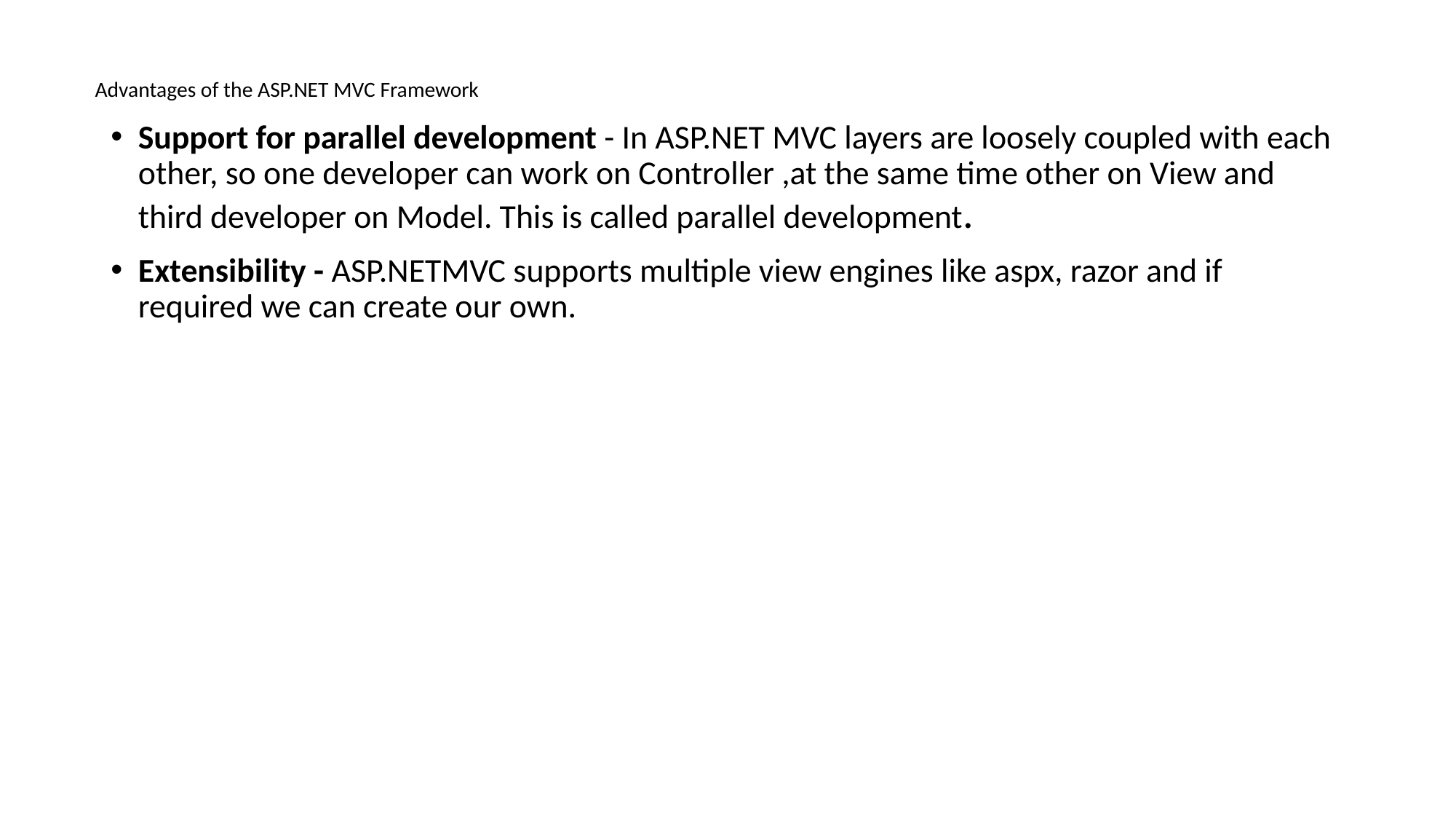

# Advantages of the ASP.NET MVC Framework
Support for parallel development - In ASP.NET MVC layers are loosely coupled with each other, so one developer can work on Controller ,at the same time other on View and third developer on Model. This is called parallel development.
Extensibility - ASP.NETMVC supports multiple view engines like aspx, razor and if required we can create our own.